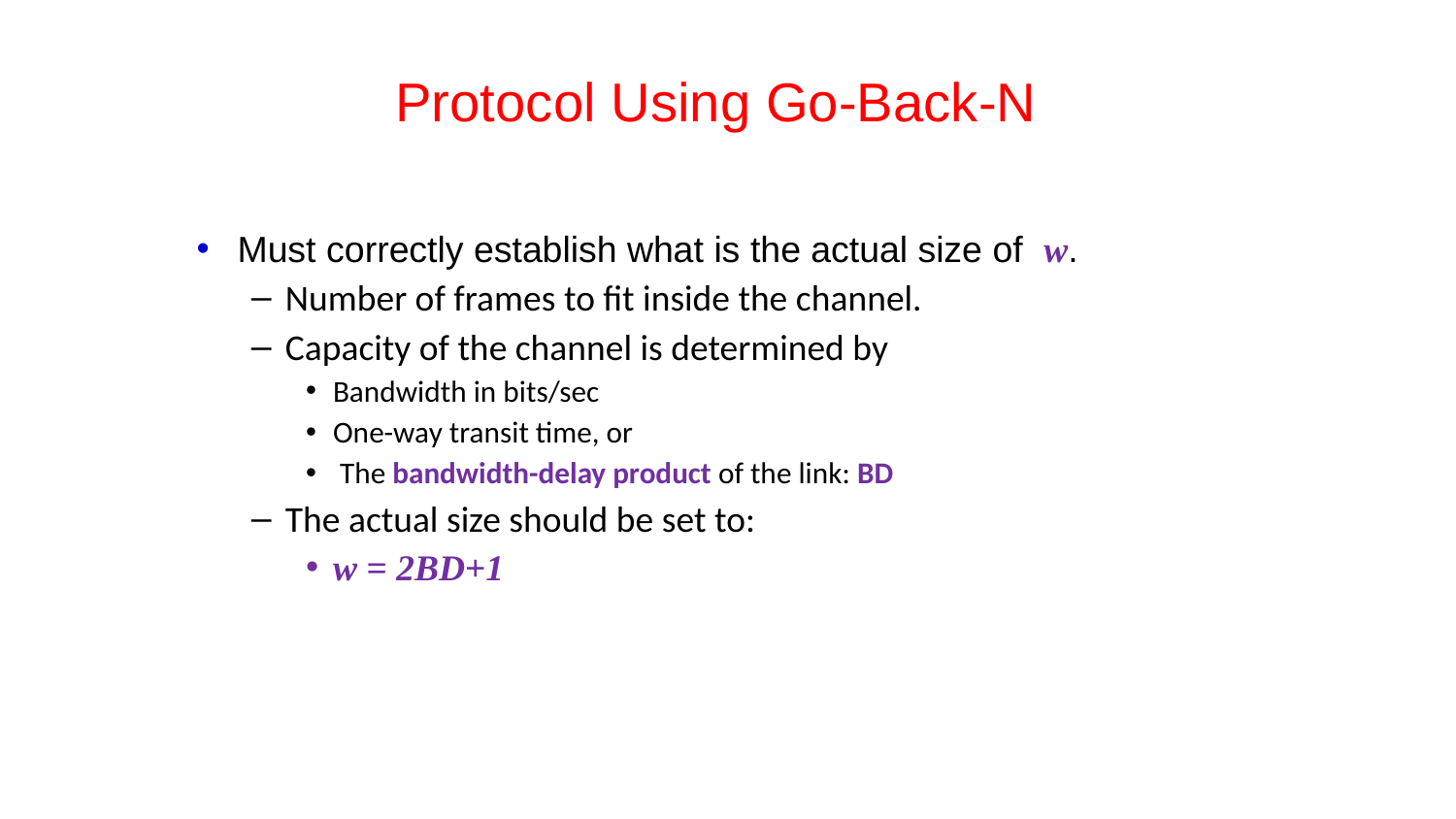

# Protocol Using Go-Back-N
Must correctly establish what is the actual size of  w.
Number of frames to fit inside the channel.
Capacity of the channel is determined by
Bandwidth in bits/sec
One-way transit time, or
 The bandwidth-delay product of the link: BD
The actual size should be set to:
w = 2BD+1